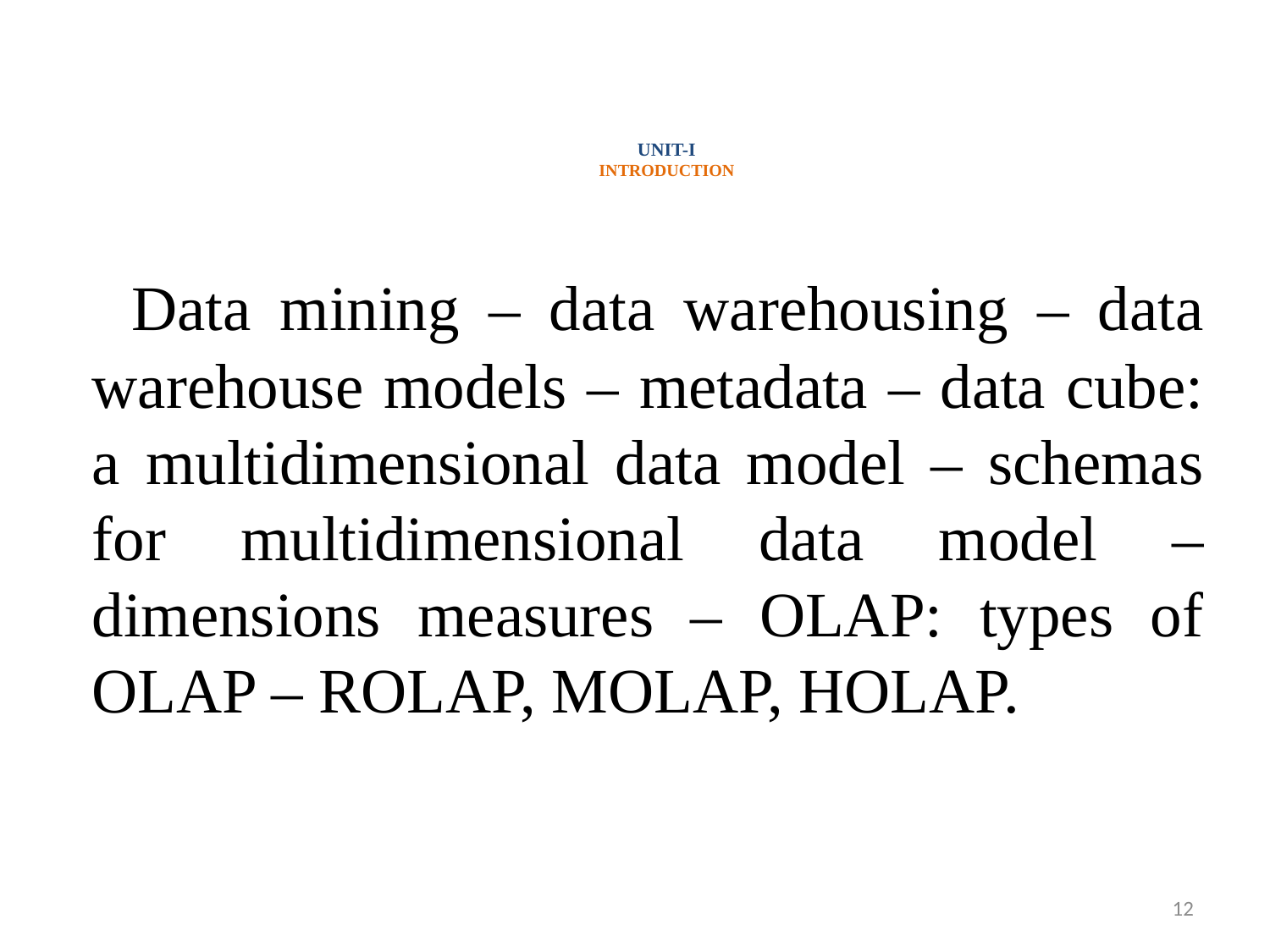

# UNIT-I INTRODUCTION
   Data mining – data warehousing – data warehouse models – metadata – data cube: a multidimensional data model – schemas for multidimensional data model – dimensions measures – OLAP: types of OLAP – ROLAP, MOLAP, HOLAP.
12